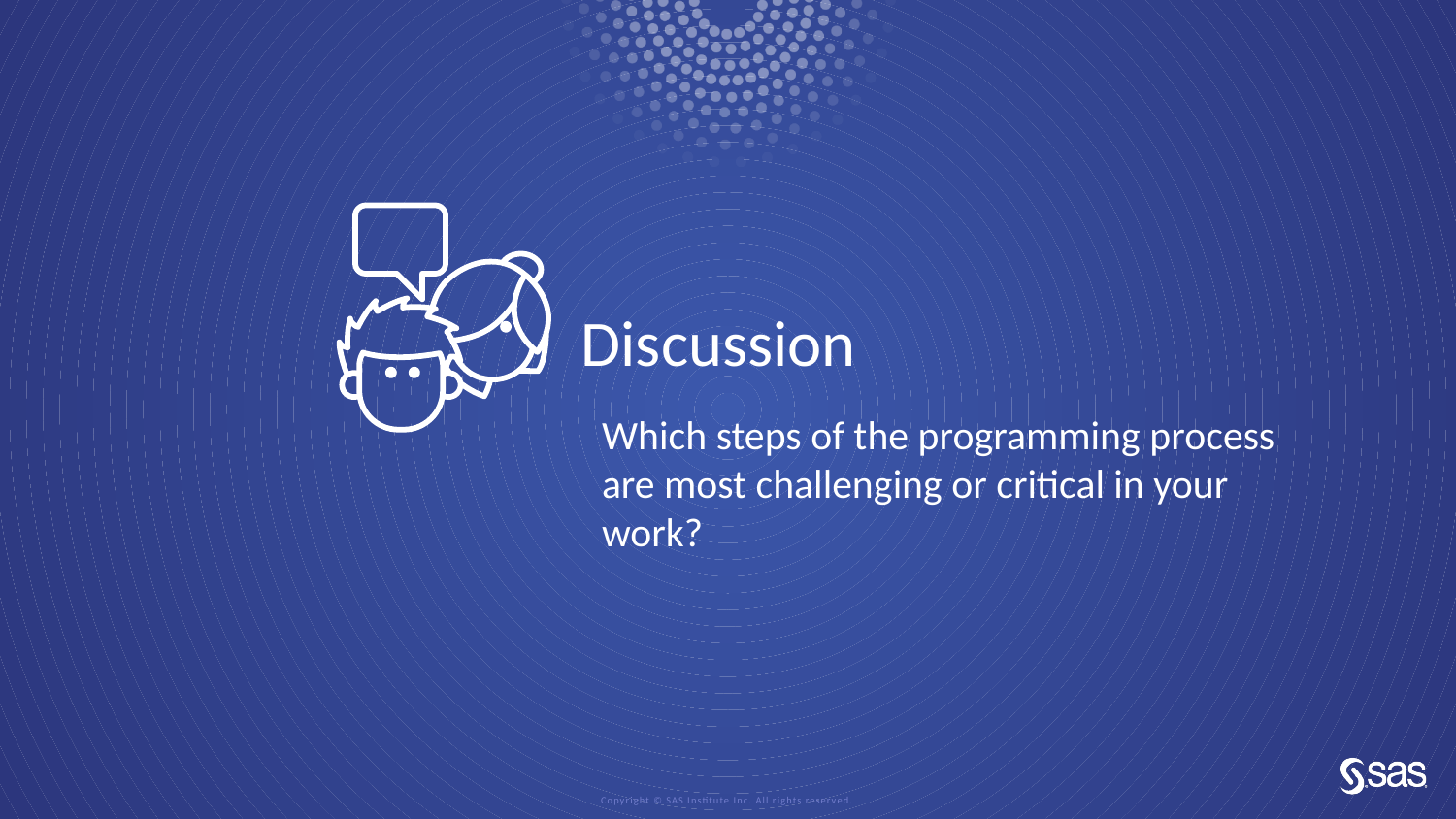

# Discussion
Which steps of the programming process are most challenging or critical in your work?